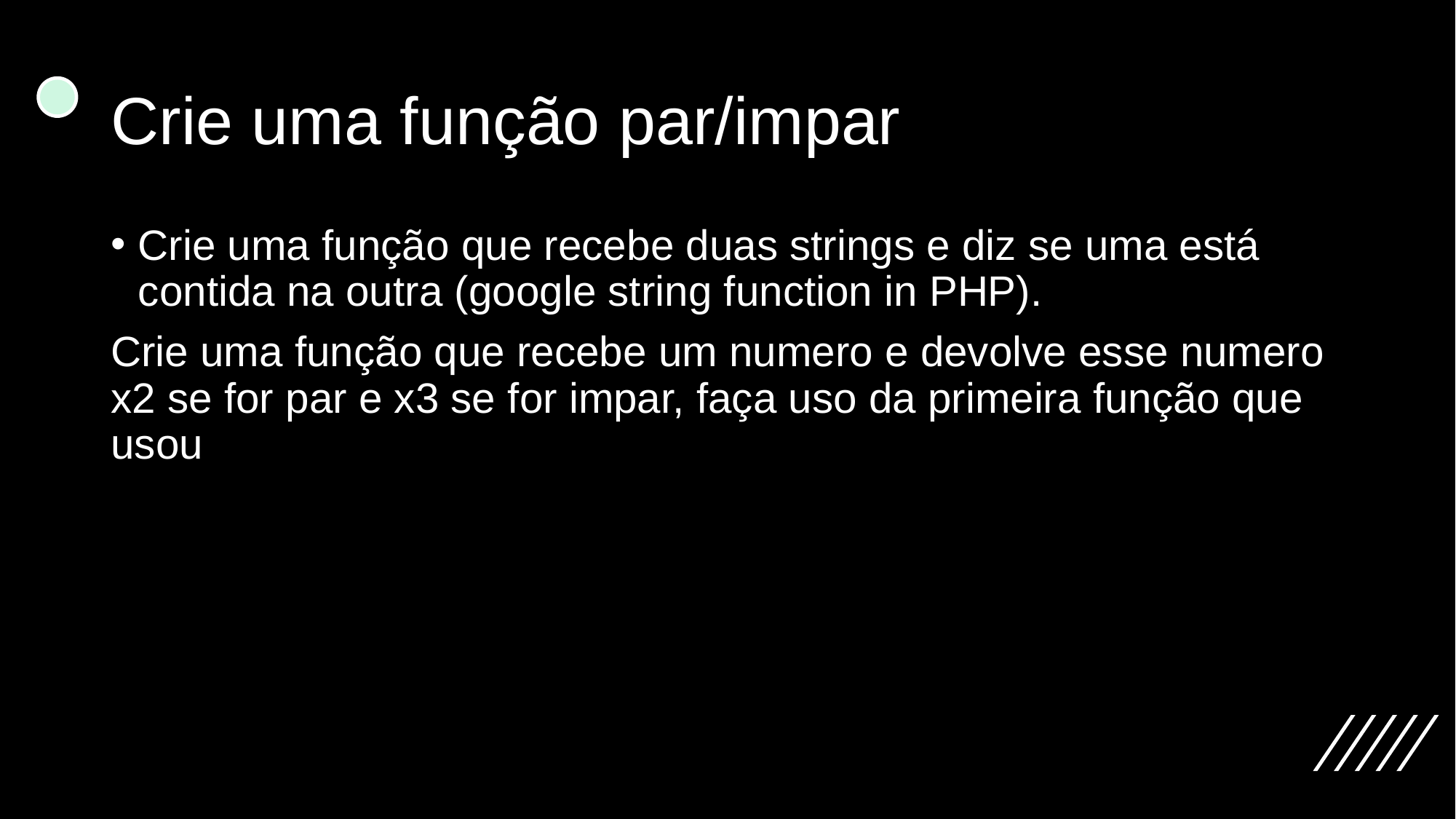

# Crie uma função par/impar
Crie uma função que recebe duas strings e diz se uma está contida na outra (google string function in PHP).
Crie uma função que recebe um numero e devolve esse numero x2 se for par e x3 se for impar, faça uso da primeira função que usou